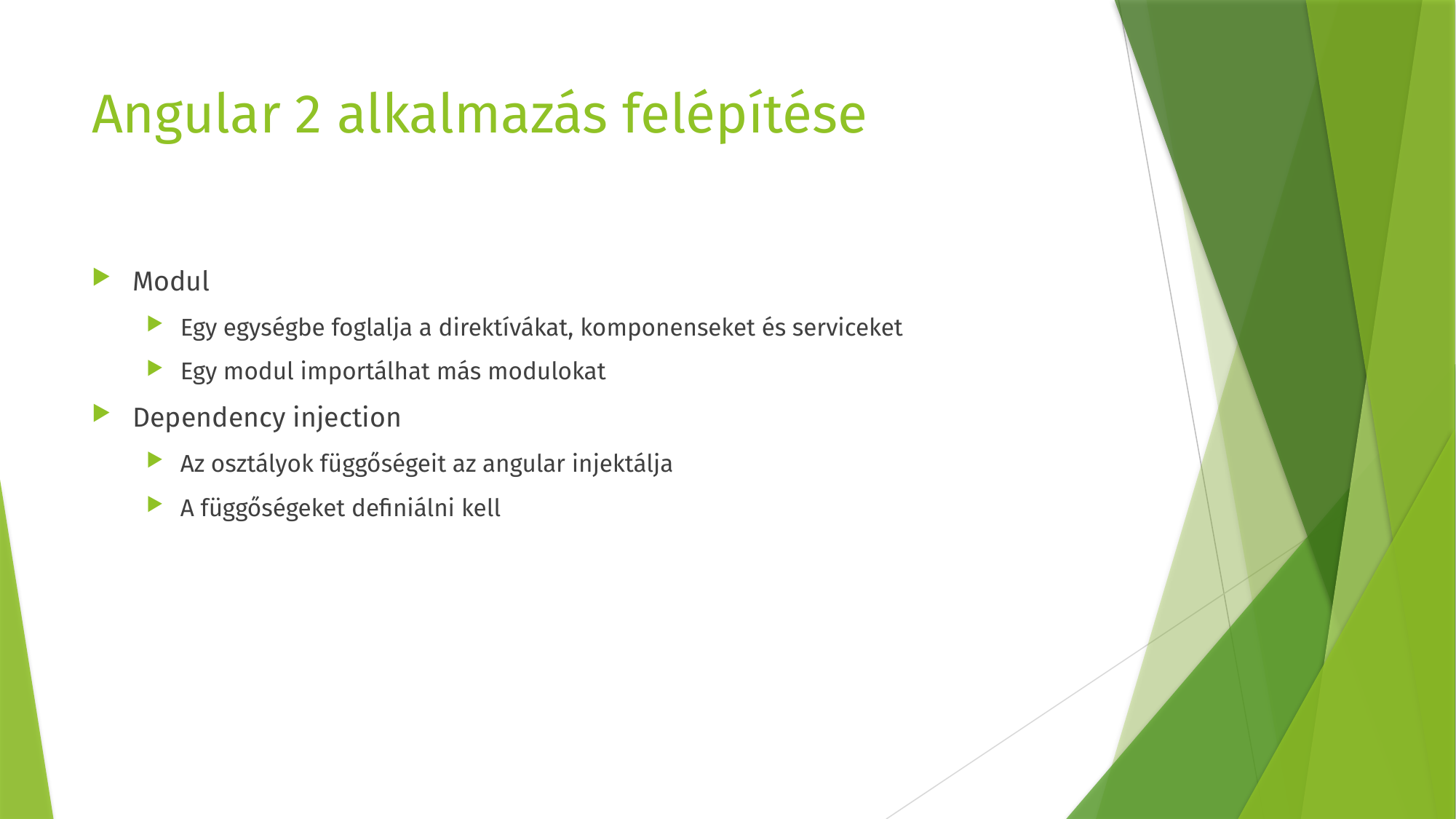

# Angular 2 alkalmazás felépítése
Modul
Egy egységbe foglalja a direktívákat, komponenseket és serviceket
Egy modul importálhat más modulokat
Dependency injection
Az osztályok függőségeit az angular injektálja
A függőségeket definiálni kell